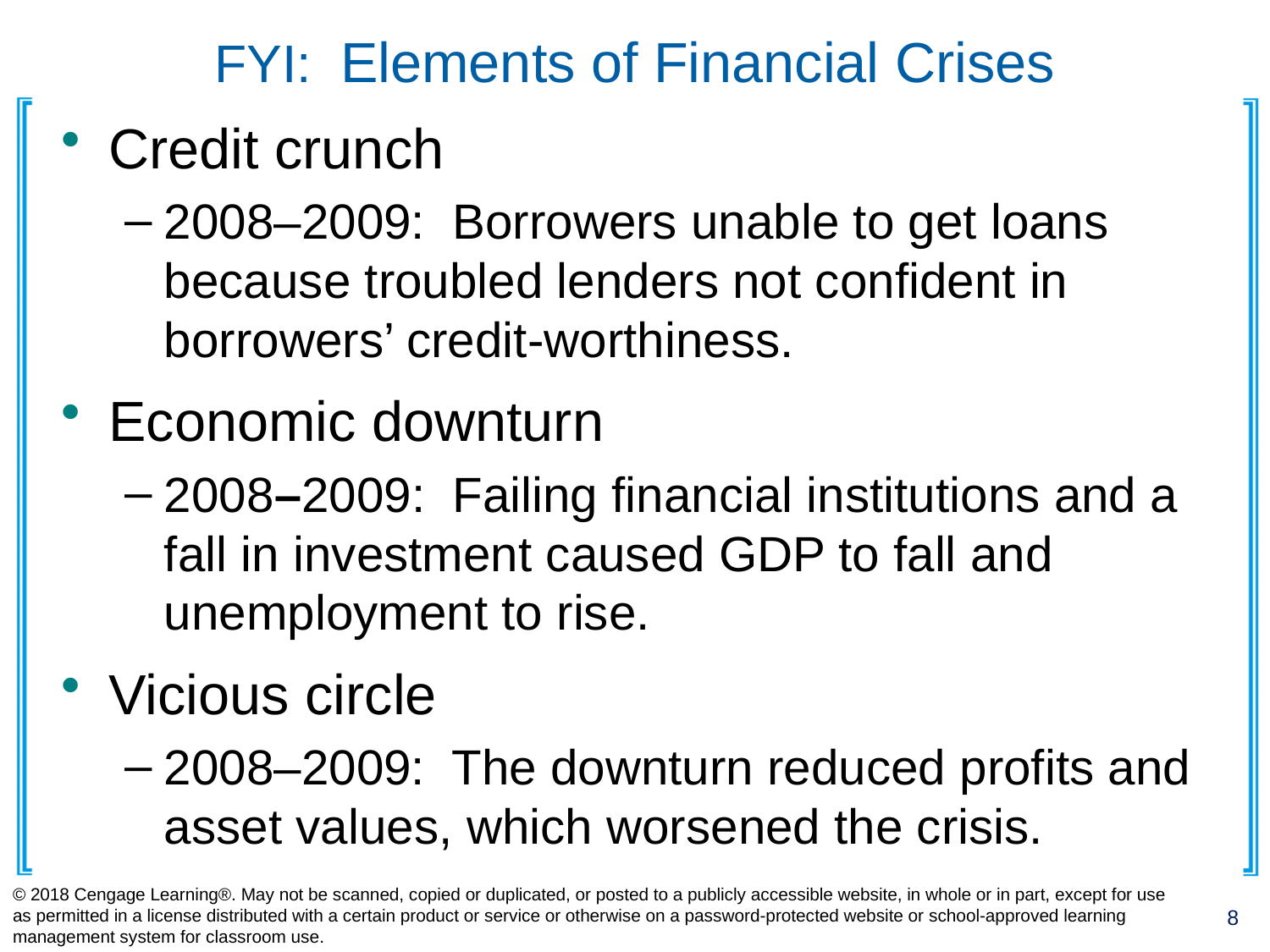

# FYI:  Elements of Financial Crises
Credit crunch
2008–2009:  Borrowers unable to get loans because troubled lenders not confident in borrowers’ credit-worthiness.
Economic downturn
2008–2009:  Failing financial institutions and a fall in investment caused GDP to fall and unemployment to rise.
Vicious circle
2008–2009:  The downturn reduced profits and asset values, which worsened the crisis.

© 2018 Cengage Learning®. May not be scanned, copied or duplicated, or posted to a publicly accessible website, in whole or in part, except for use as permitted in a license distributed with a certain product or service or otherwise on a password-protected website or school-approved learning management system for classroom use.
8